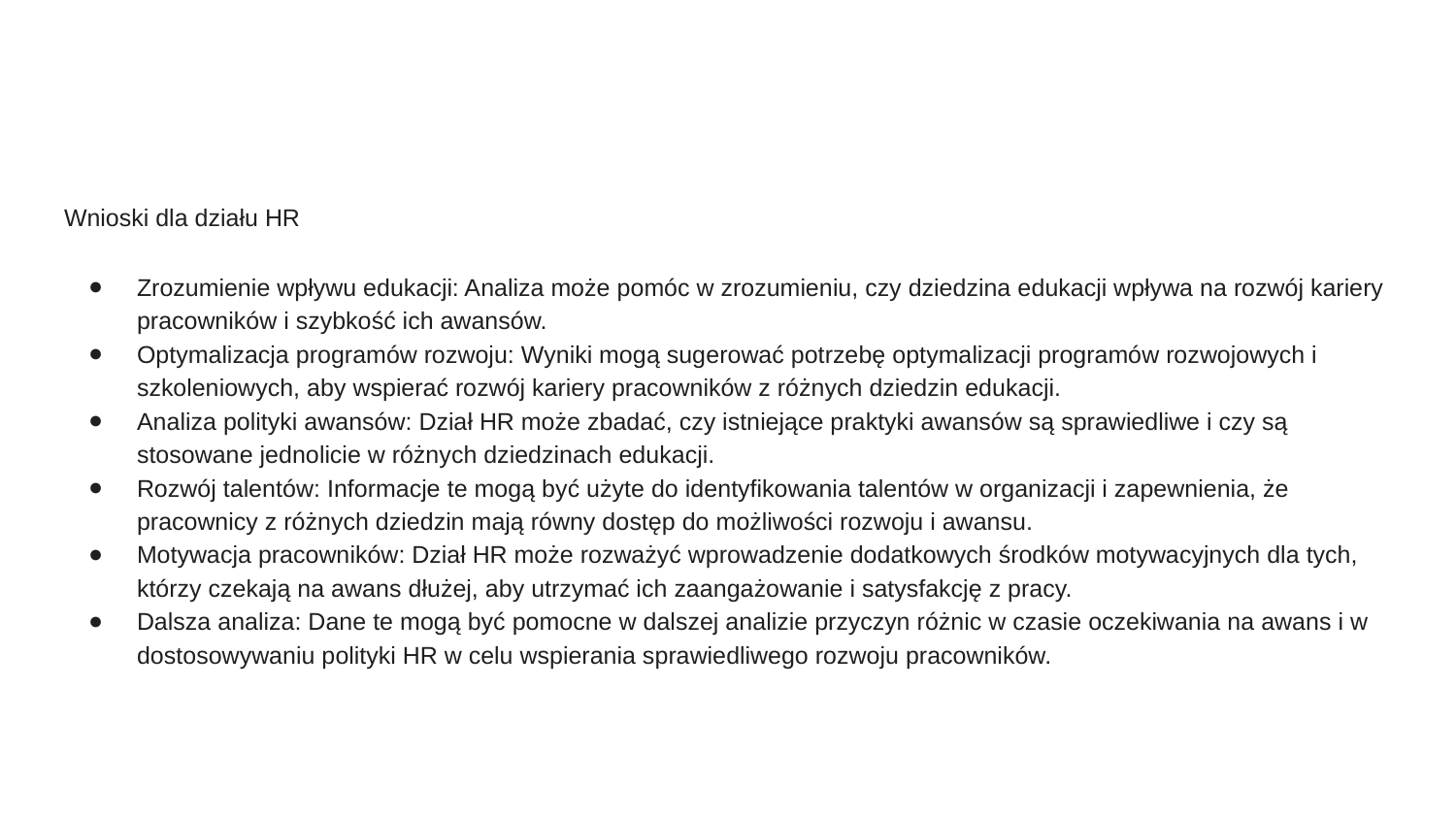

Wnioski dla działu HR
Zrozumienie wpływu edukacji: Analiza może pomóc w zrozumieniu, czy dziedzina edukacji wpływa na rozwój kariery pracowników i szybkość ich awansów.
Optymalizacja programów rozwoju: Wyniki mogą sugerować potrzebę optymalizacji programów rozwojowych i szkoleniowych, aby wspierać rozwój kariery pracowników z różnych dziedzin edukacji.
Analiza polityki awansów: Dział HR może zbadać, czy istniejące praktyki awansów są sprawiedliwe i czy są stosowane jednolicie w różnych dziedzinach edukacji.
Rozwój talentów: Informacje te mogą być użyte do identyfikowania talentów w organizacji i zapewnienia, że pracownicy z różnych dziedzin mają równy dostęp do możliwości rozwoju i awansu.
Motywacja pracowników: Dział HR może rozważyć wprowadzenie dodatkowych środków motywacyjnych dla tych, którzy czekają na awans dłużej, aby utrzymać ich zaangażowanie i satysfakcję z pracy.
Dalsza analiza: Dane te mogą być pomocne w dalszej analizie przyczyn różnic w czasie oczekiwania na awans i w dostosowywaniu polityki HR w celu wspierania sprawiedliwego rozwoju pracowników.